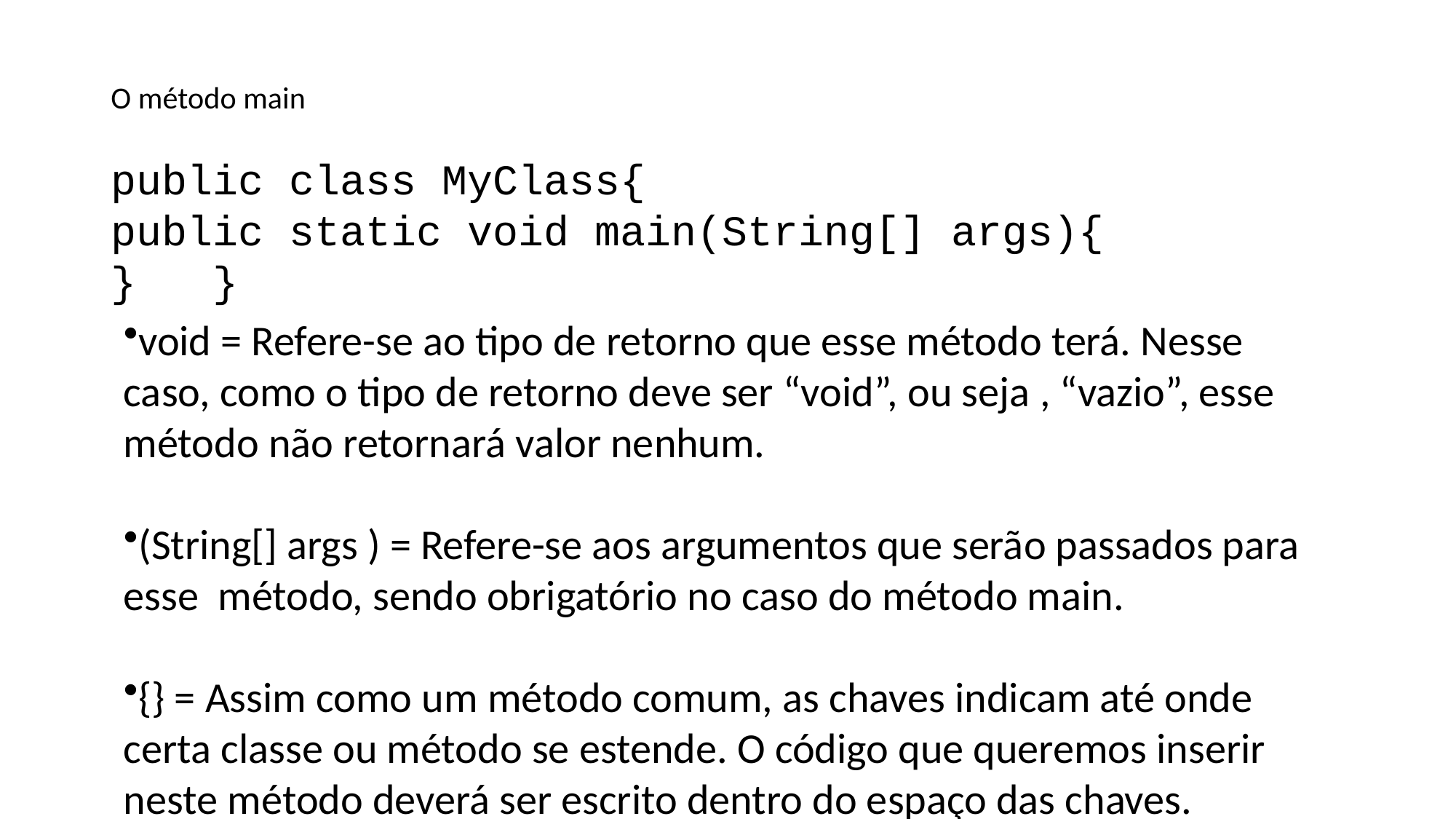

# O método main
public class MyClass{
public static void main(String[] args){
}   }

void = Refere-se ao tipo de retorno que esse método terá. Nesse caso, como o tipo de retorno deve ser “void”, ou seja , “vazio”, esse método não retornará valor nenhum.

(String[] args ) = Refere-se aos argumentos que serão passados para esse  método, sendo obrigatório no caso do método main.

{} = Assim como um método comum, as chaves indicam até onde certa classe ou método se estende. O código que queremos inserir neste método deverá ser escrito dentro do espaço das chaves.